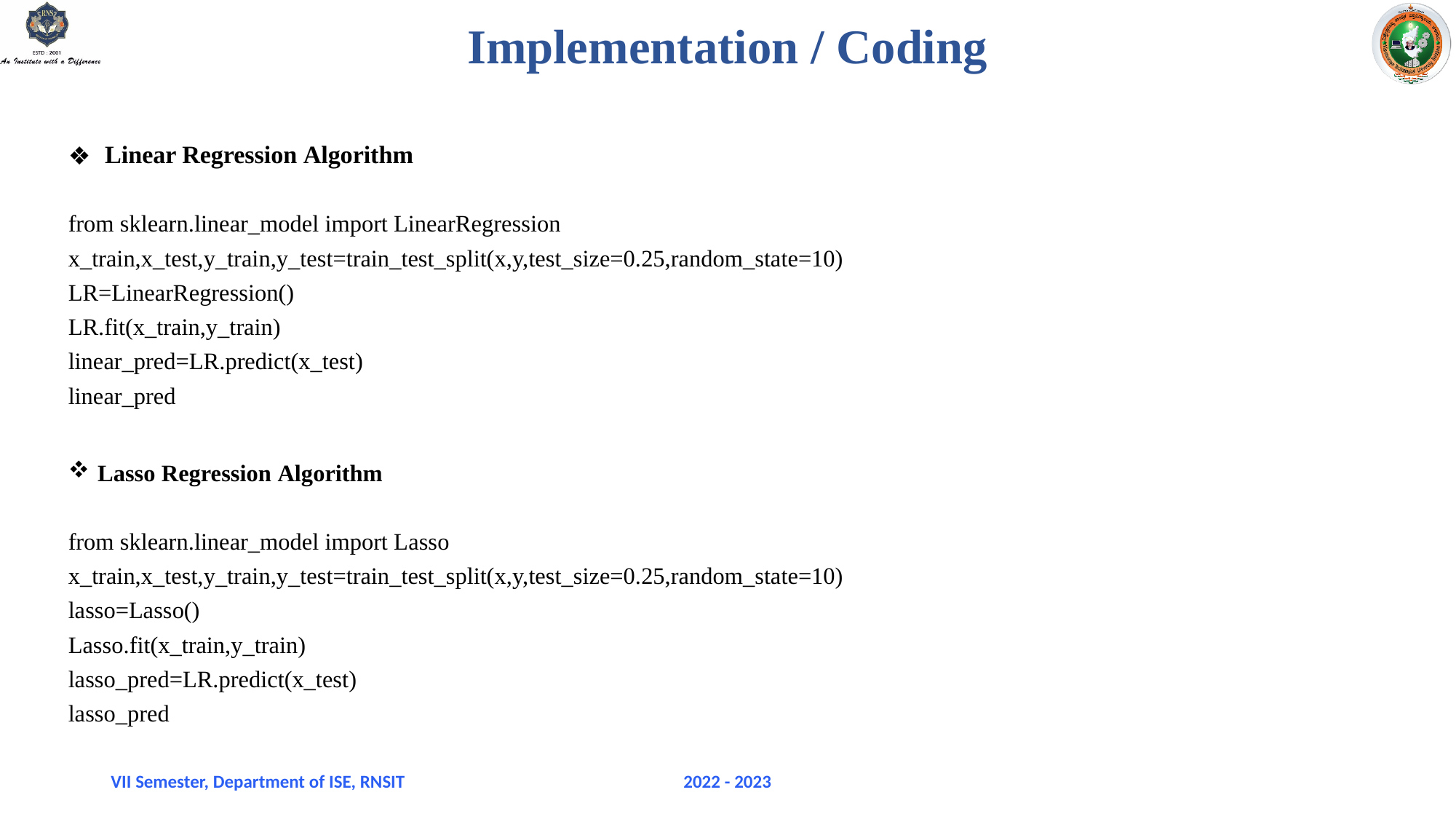

# Implementation / Coding
Linear Regression Algorithm

from sklearn.linear_model import LinearRegression
x_train,x_test,y_train,y_test=train_test_split(x,y,test_size=0.25,random_state=10)
LR=LinearRegression()
LR.fit(x_train,y_train)
linear_pred=LR.predict(x_test)
linear_pred

Lasso Regression Algorithm

from sklearn.linear_model import Lasso
x_train,x_test,y_train,y_test=train_test_split(x,y,test_size=0.25,random_state=10)
lasso=Lasso()
Lasso.fit(x_train,y_train)
lasso_pred=LR.predict(x_test)
lasso_pred

VII Semester, Department of ISE, RNSIT
2022 - 2023
10